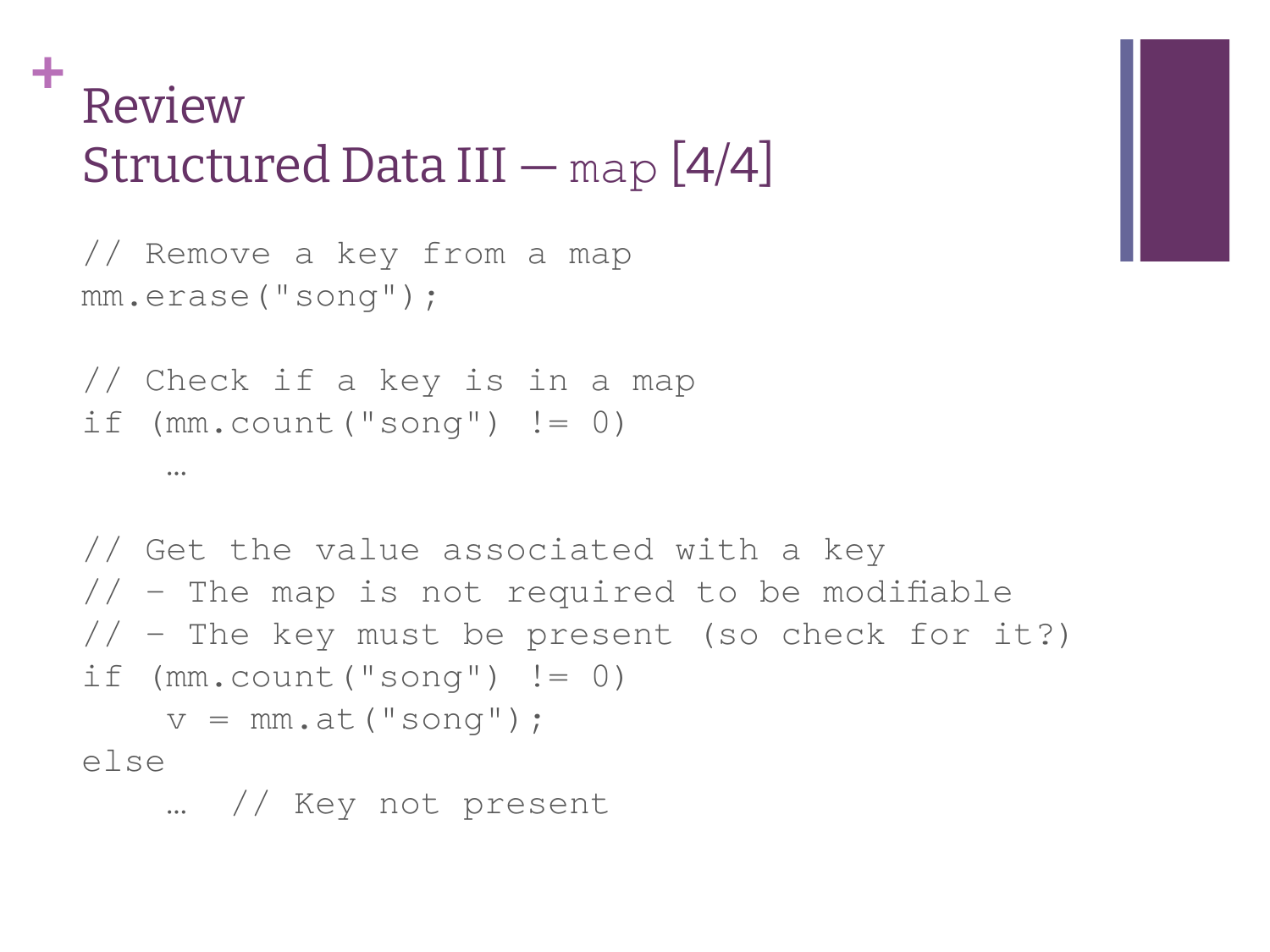

# Review Structured Data III — map [4/4]
// Remove a key from a map
mm.erase("song");
// Check if a key is in a map
if (mm.count("song") != 0)
    …
// Get the value associated with a key
// - The map is not required to be modifiable
// - The key must be present (so check for it?)
if (mm.count("song") != 0)
    v = mm.at("song");
else
    …  // Key not present